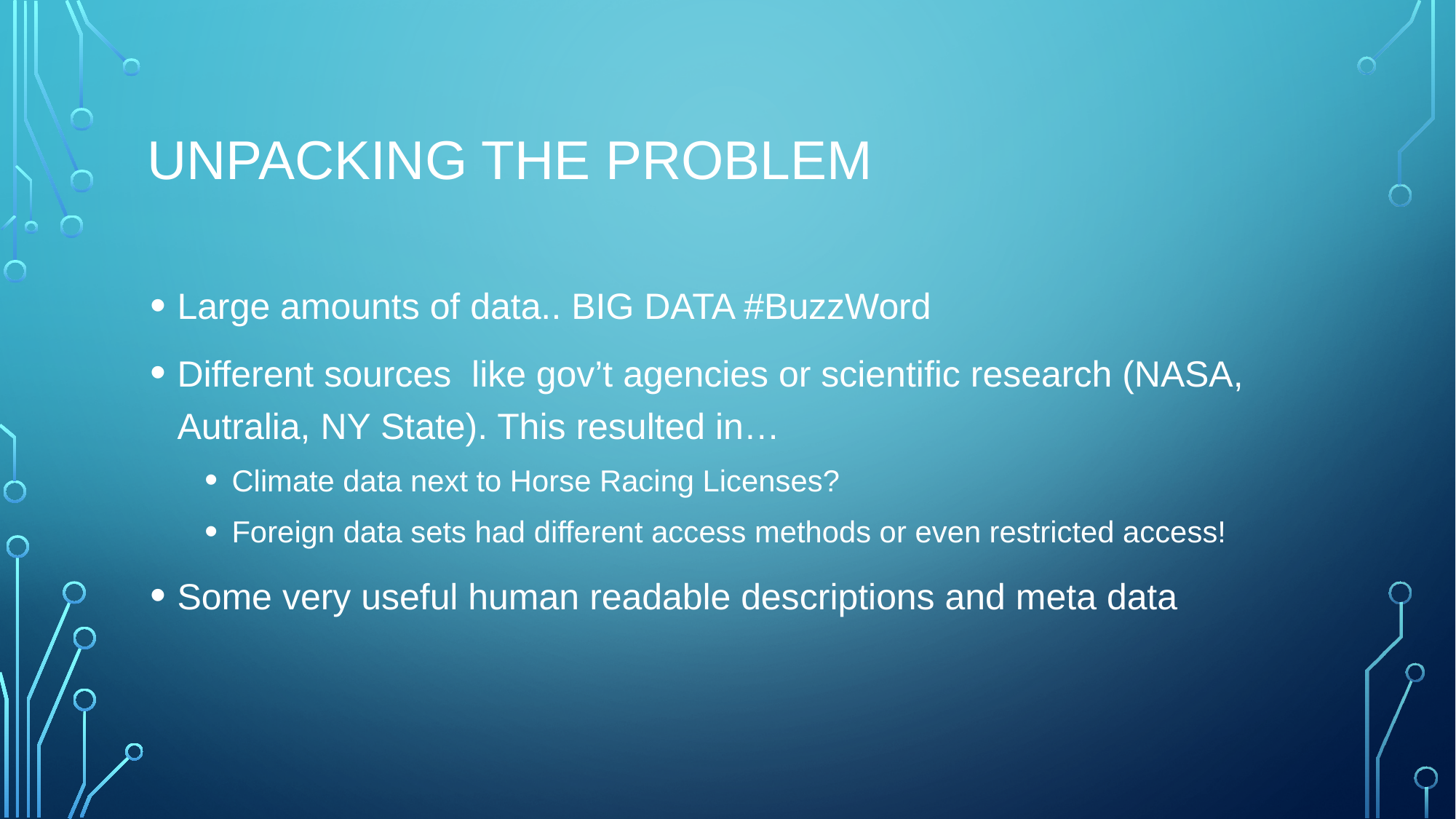

# Unpacking the problem
Large amounts of data.. BIG DATA #BuzzWord
Different sources  like gov’t agencies or scientific research (NASA, Autralia, NY State). This resulted in…
Climate data next to Horse Racing Licenses?
Foreign data sets had different access methods or even restricted access!
Some very useful human readable descriptions and meta data